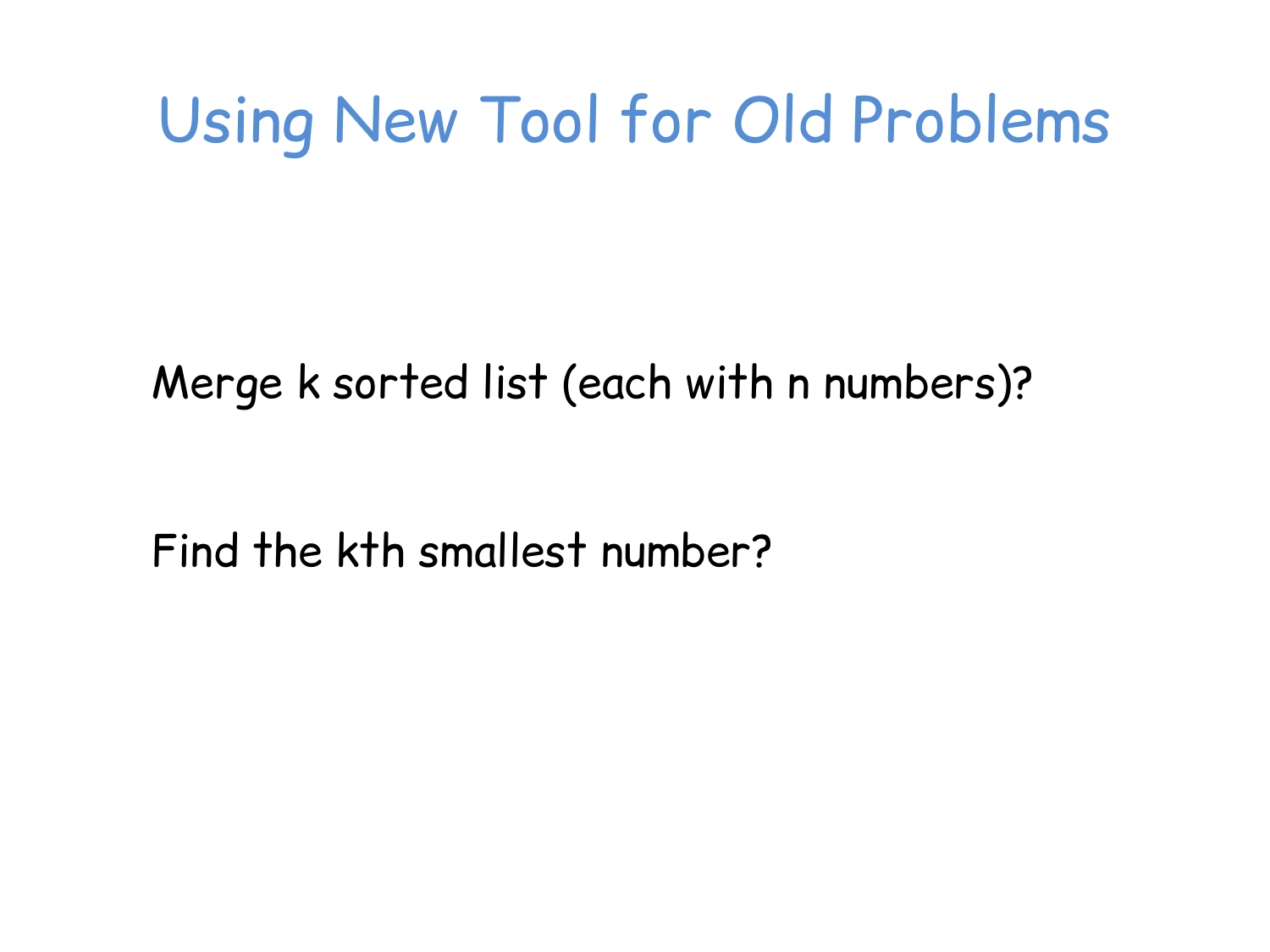

# Using New Tool for Old Problems

Merge k sorted list (each with n numbers)?
Find the kth smallest number?